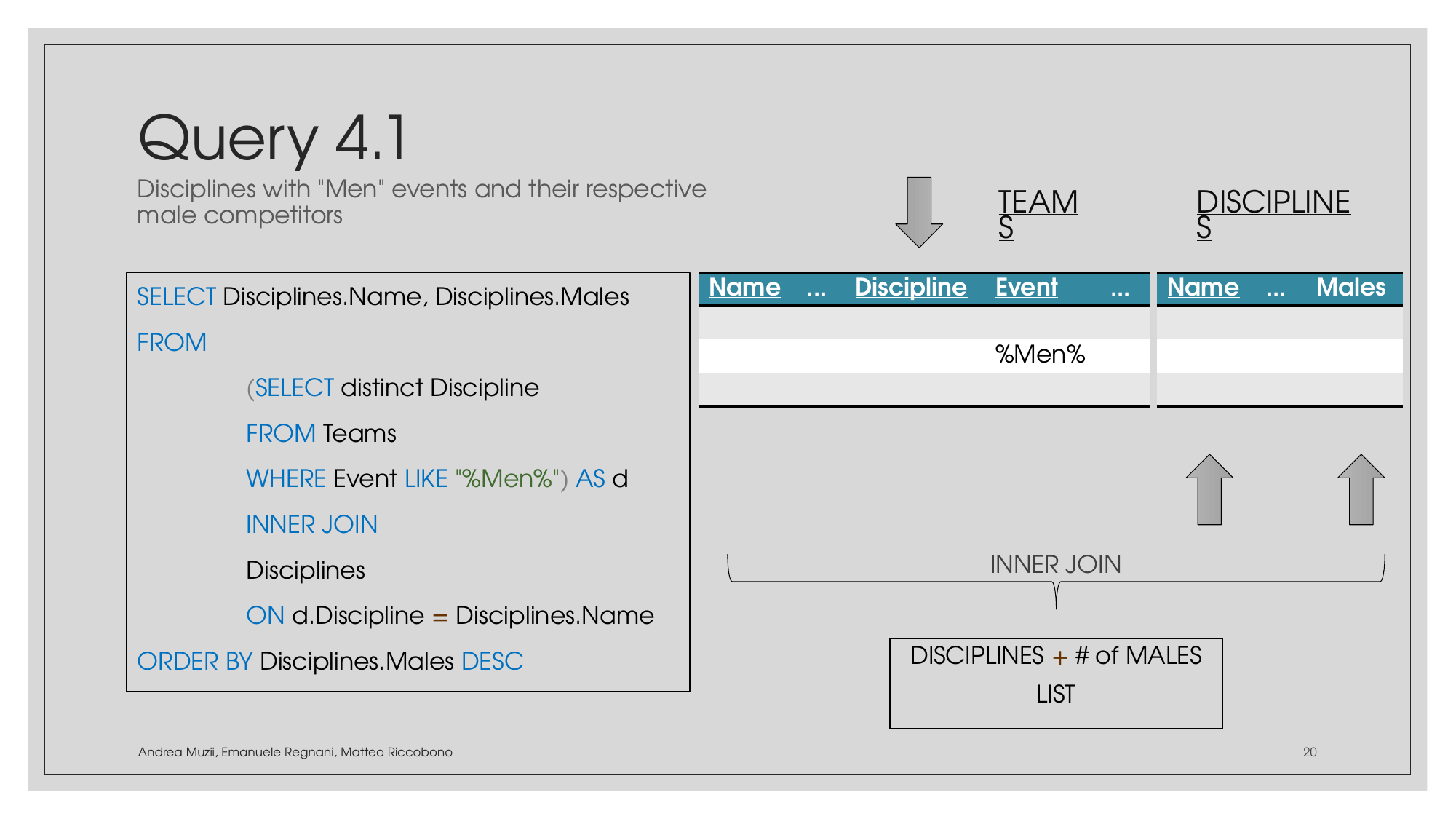

# Query 4.1
Disciplines with "Men" events and their respective male competitors
TEAMS
DISCIPLINES

INNER JOIN
| Name | ... | Discipline | Event | ... |
| --- | --- | --- | --- | --- |
|  |  |  |  |  |
|  |  |  | %Men% |  |
|  |  |  |  |  |
| Name | ... | Males |
| --- | --- | --- |
|  |  |  |
|  |  |  |
|  |  |  |
SELECT Disciplines.Name, Disciplines.Males
FROM
	(SELECT distinct Discipline
	FROM Teams
	WHERE Event LIKE "%Men%") AS d
	INNER JOIN
	Disciplines
	ON d.Discipline = Disciplines.Name
ORDER BY Disciplines.Males DESC

DISCIPLINES + # of MALES
LIST
Andrea Muzii, Emanuele Regnani, Matteo Riccobono
20